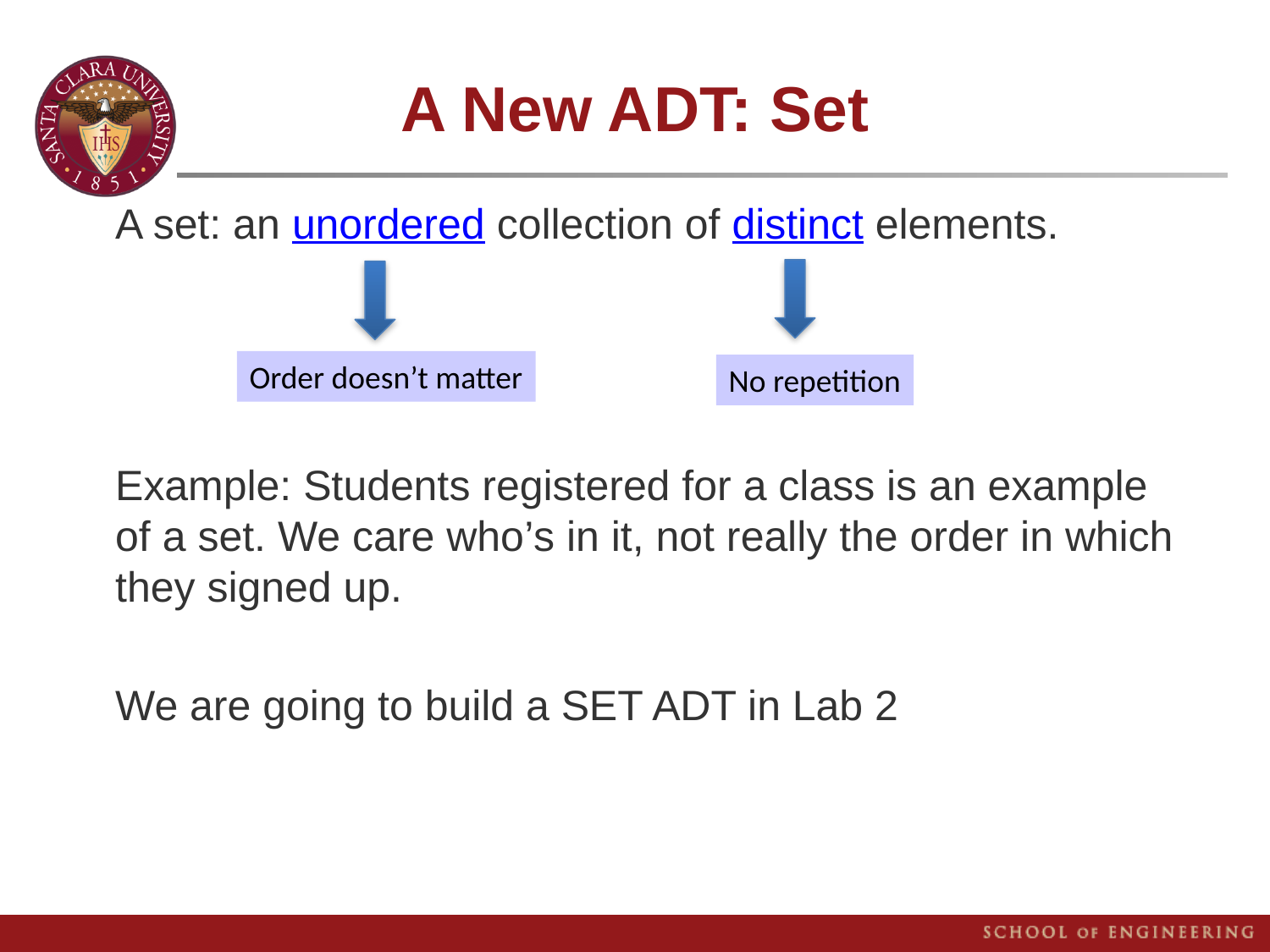

# A New ADT: Set
A set: an unordered collection of distinct elements.

Example: Students registered for a class is an example of a set. We care who’s in it, not really the order in which they signed up.

We are going to build a SET ADT in Lab 2

Order doesn’t matter
No repetition